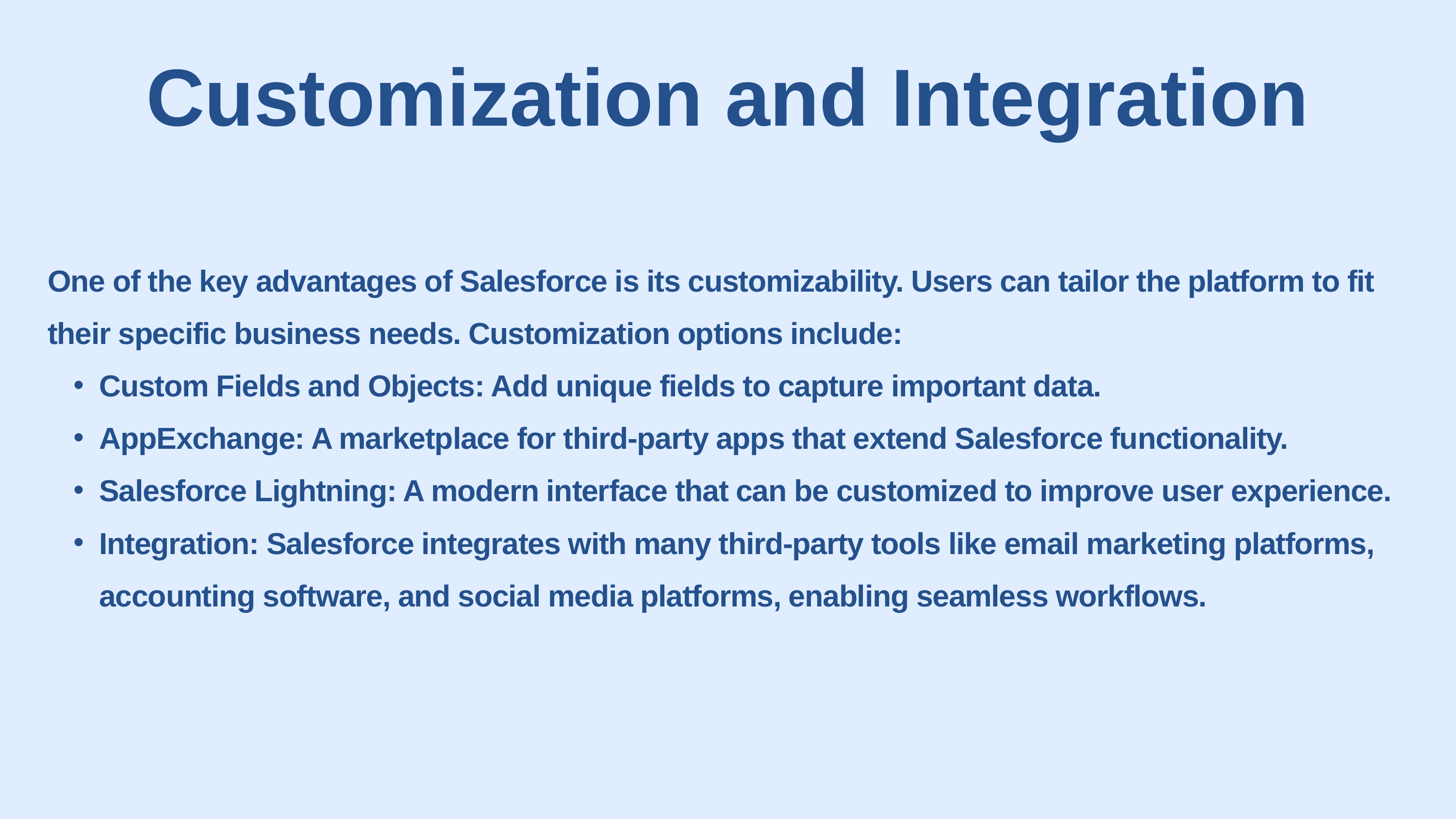

Customization and Integration
One of the key advantages of Salesforce is its customizability. Users can tailor the platform to fit their specific business needs. Customization options include:
Custom Fields and Objects: Add unique fields to capture important data.
AppExchange: A marketplace for third-party apps that extend Salesforce functionality.
Salesforce Lightning: A modern interface that can be customized to improve user experience.
Integration: Salesforce integrates with many third-party tools like email marketing platforms, accounting software, and social media platforms, enabling seamless workflows.